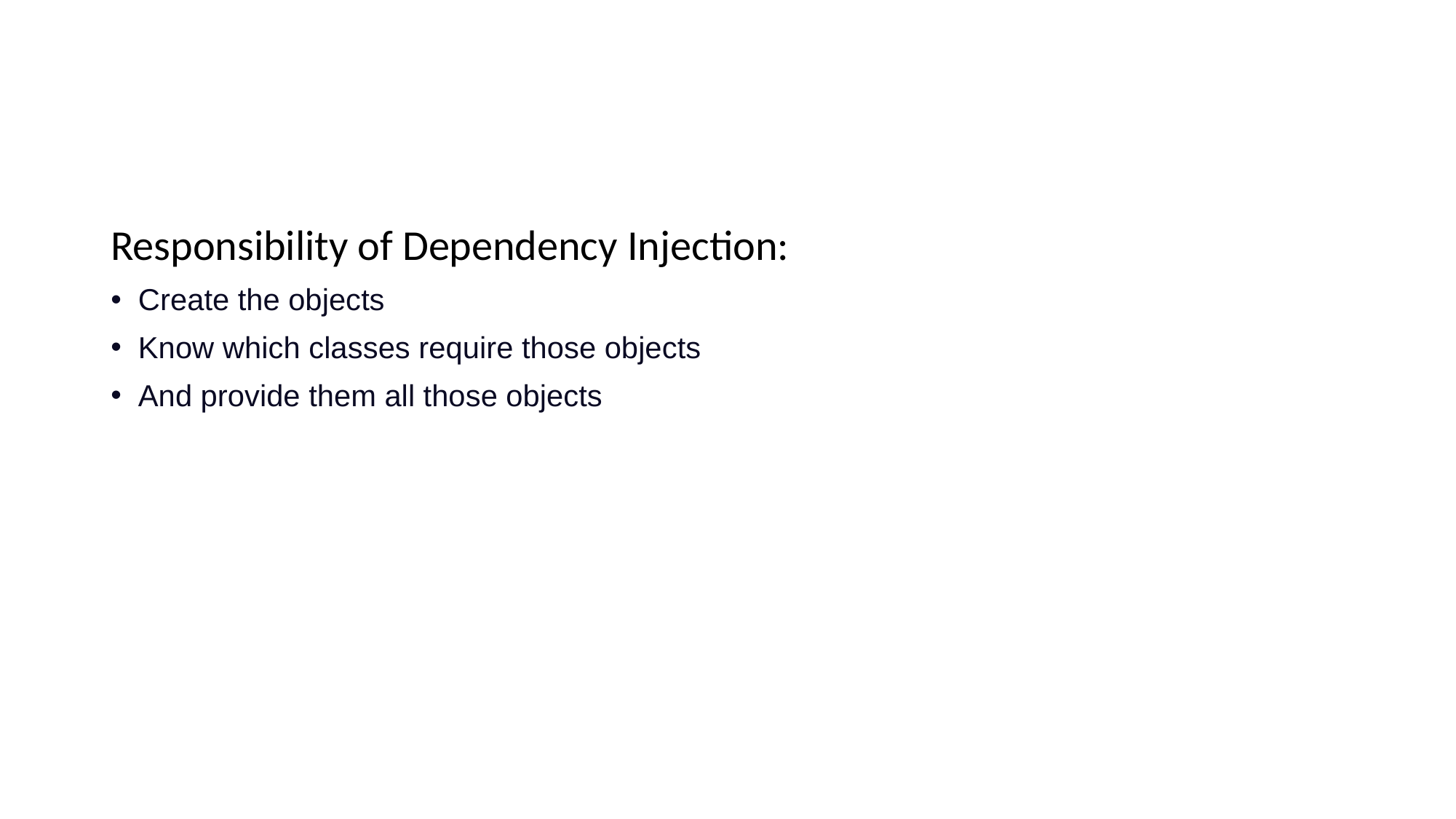

#
Responsibility of Dependency Injection:
Create the objects
Know which classes require those objects
And provide them all those objects